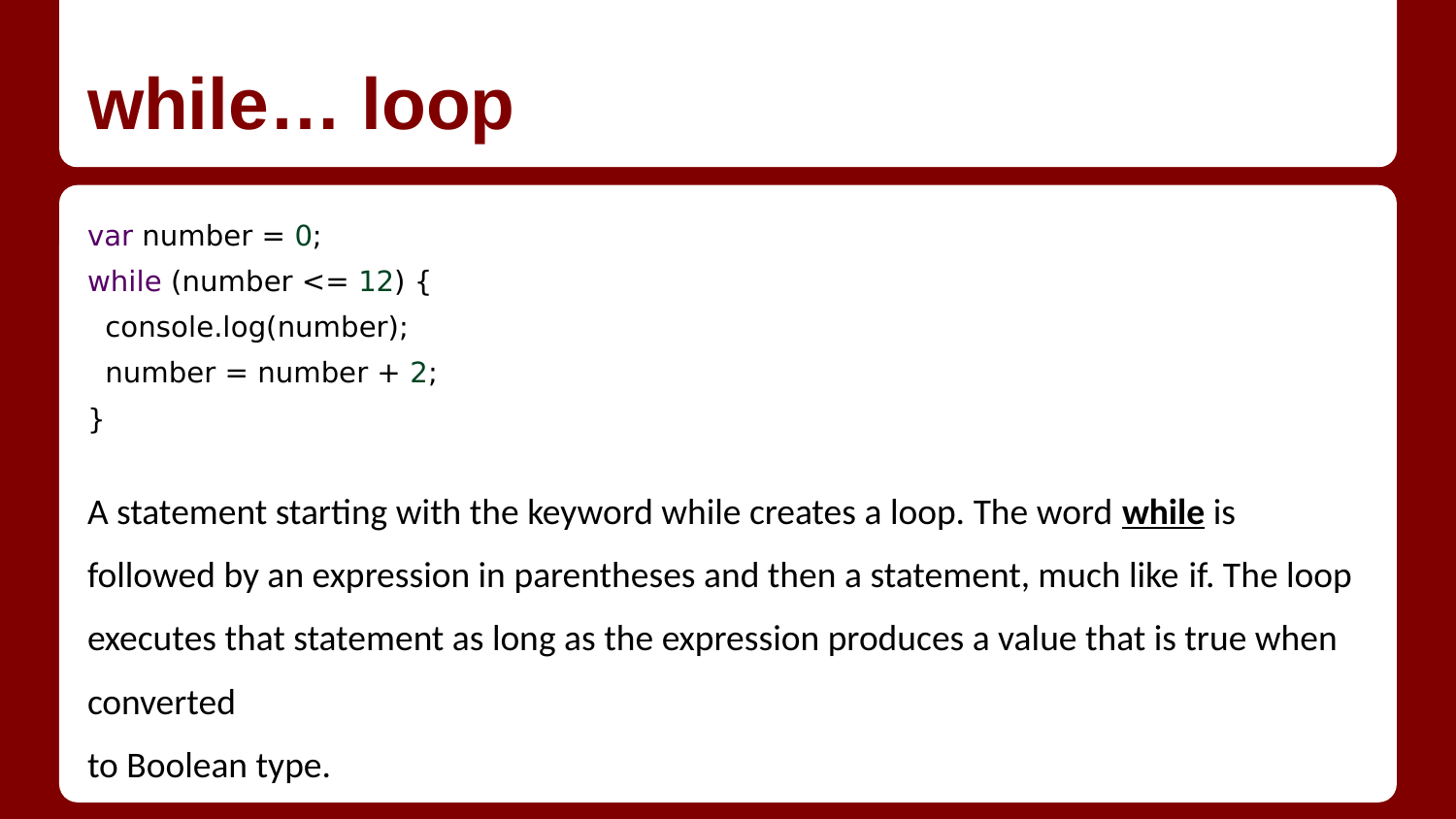

# while… loop
var number = 0;
while (number <= 12) {
  console.log(number);
  number = number + 2;
}
A statement starting with the keyword while creates a loop. The word while is followed by an expression in parentheses and then a statement, much like if. The loop executes that statement as long as the expression produces a value that is true when converted
to Boolean type.